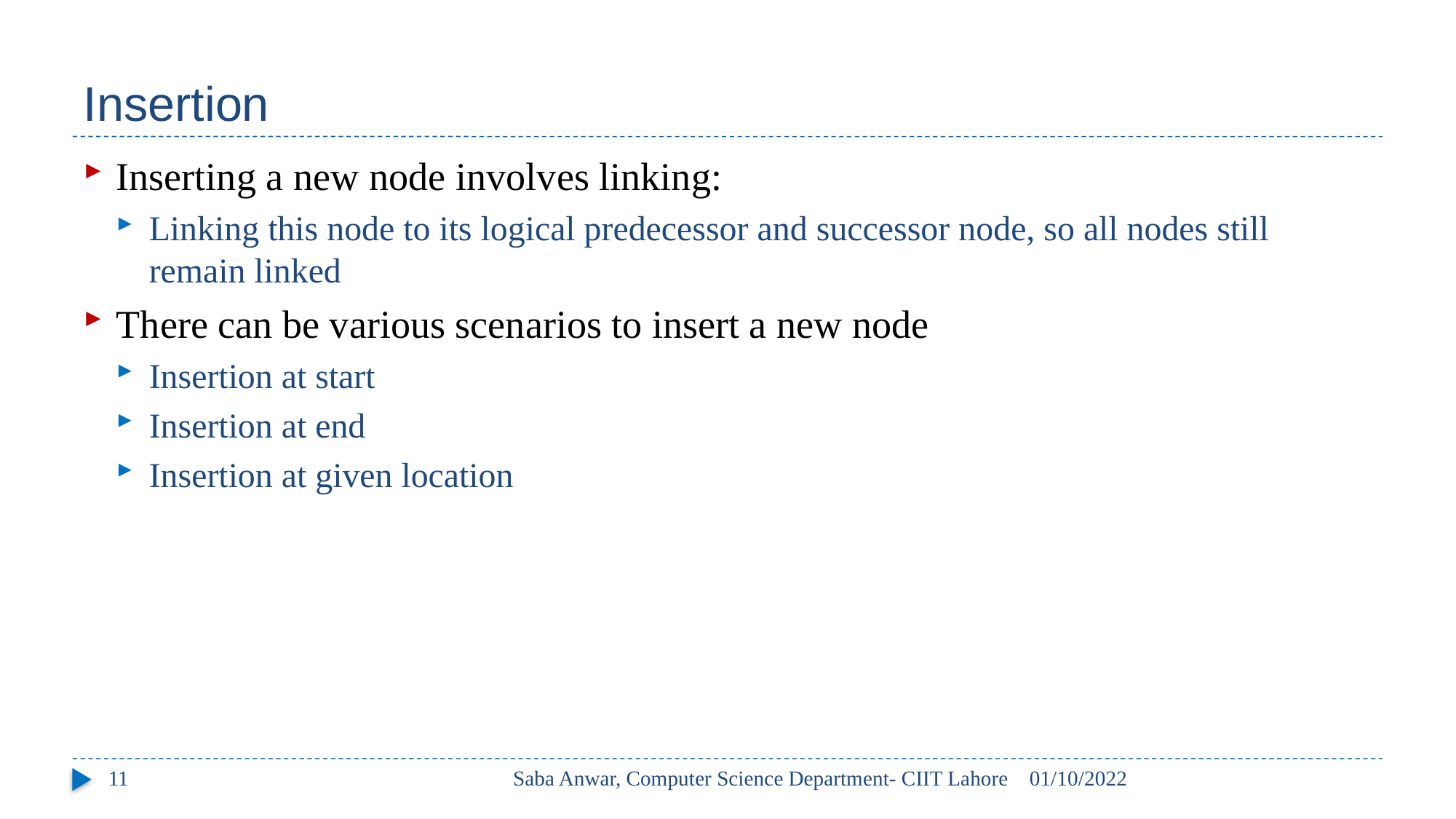

# Insertion
Inserting a new node involves linking:
Linking this node to its logical predecessor and successor node, so all nodes still remain linked
There can be various scenarios to insert a new node
Insertion at start
Insertion at end
Insertion at given location

11
Saba Anwar, Computer Science Department- CIIT Lahore
01/10/2022